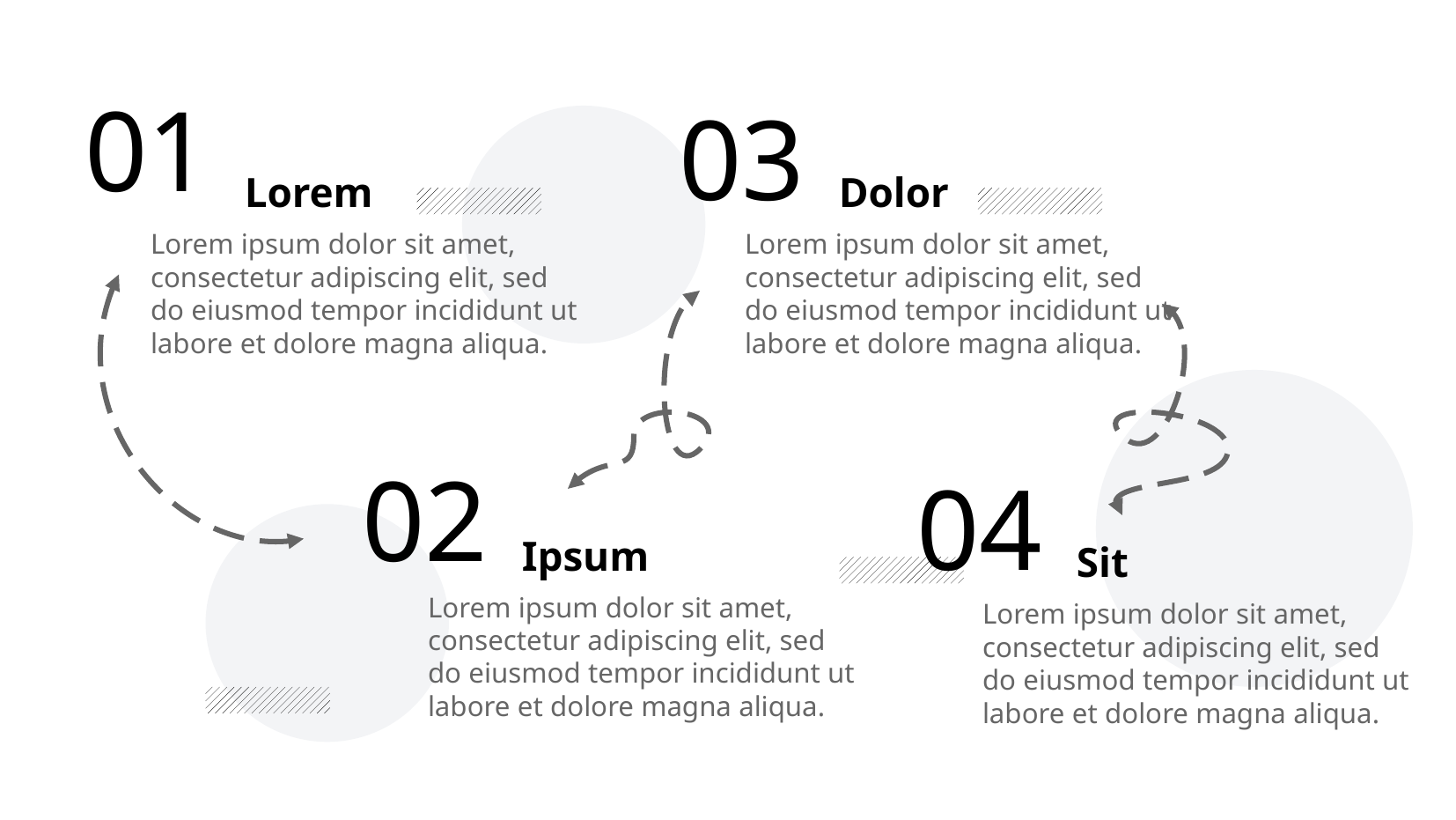

01
03
Lorem
Dolor
Lorem ipsum dolor sit amet, consectetur adipiscing elit, sed do eiusmod tempor incididunt ut labore et dolore magna aliqua.
Lorem ipsum dolor sit amet, consectetur adipiscing elit, sed do eiusmod tempor incididunt ut labore et dolore magna aliqua.
02
04
Ipsum
Sit
Lorem ipsum dolor sit amet, consectetur adipiscing elit, sed do eiusmod tempor incididunt ut labore et dolore magna aliqua.
Lorem ipsum dolor sit amet, consectetur adipiscing elit, sed do eiusmod tempor incididunt ut labore et dolore magna aliqua.